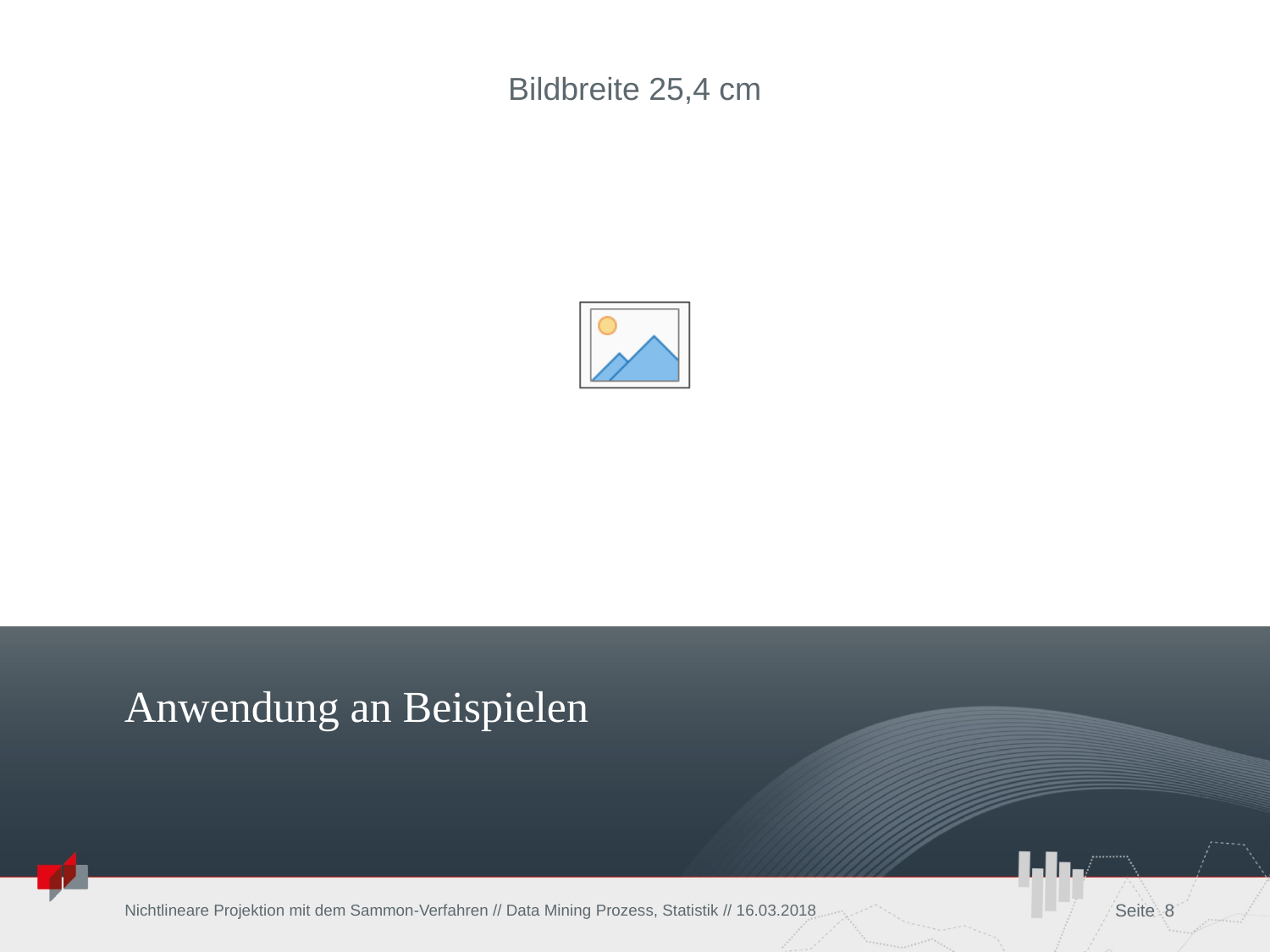

# Anwendung an Beispielen
Nichtlineare Projektion mit dem Sammon-Verfahren // Data Mining Prozess, Statistik // 16.03.2018
Seite  8